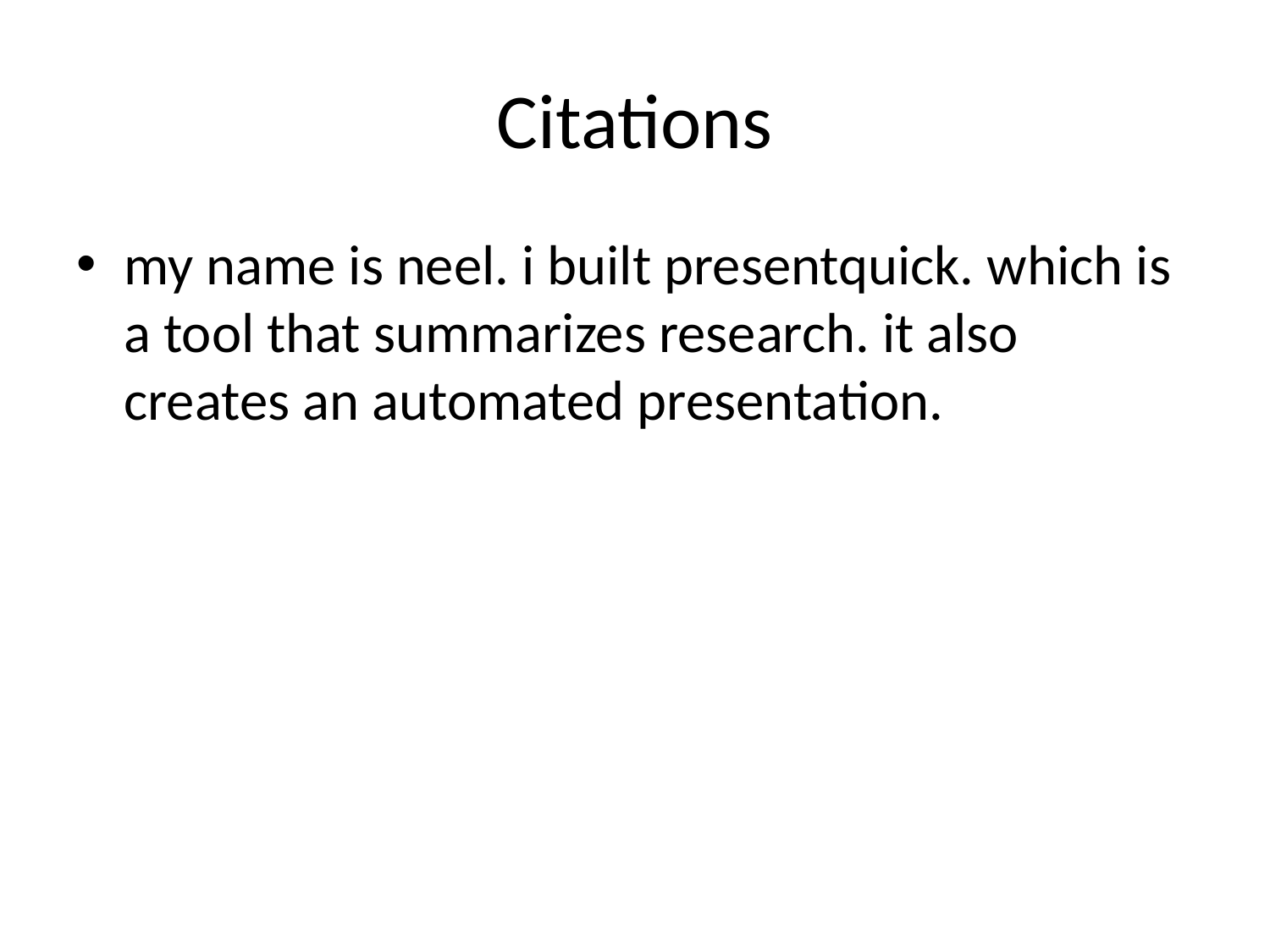

# Citations
my name is neel. i built presentquick. which is a tool that summarizes research. it also creates an automated presentation.